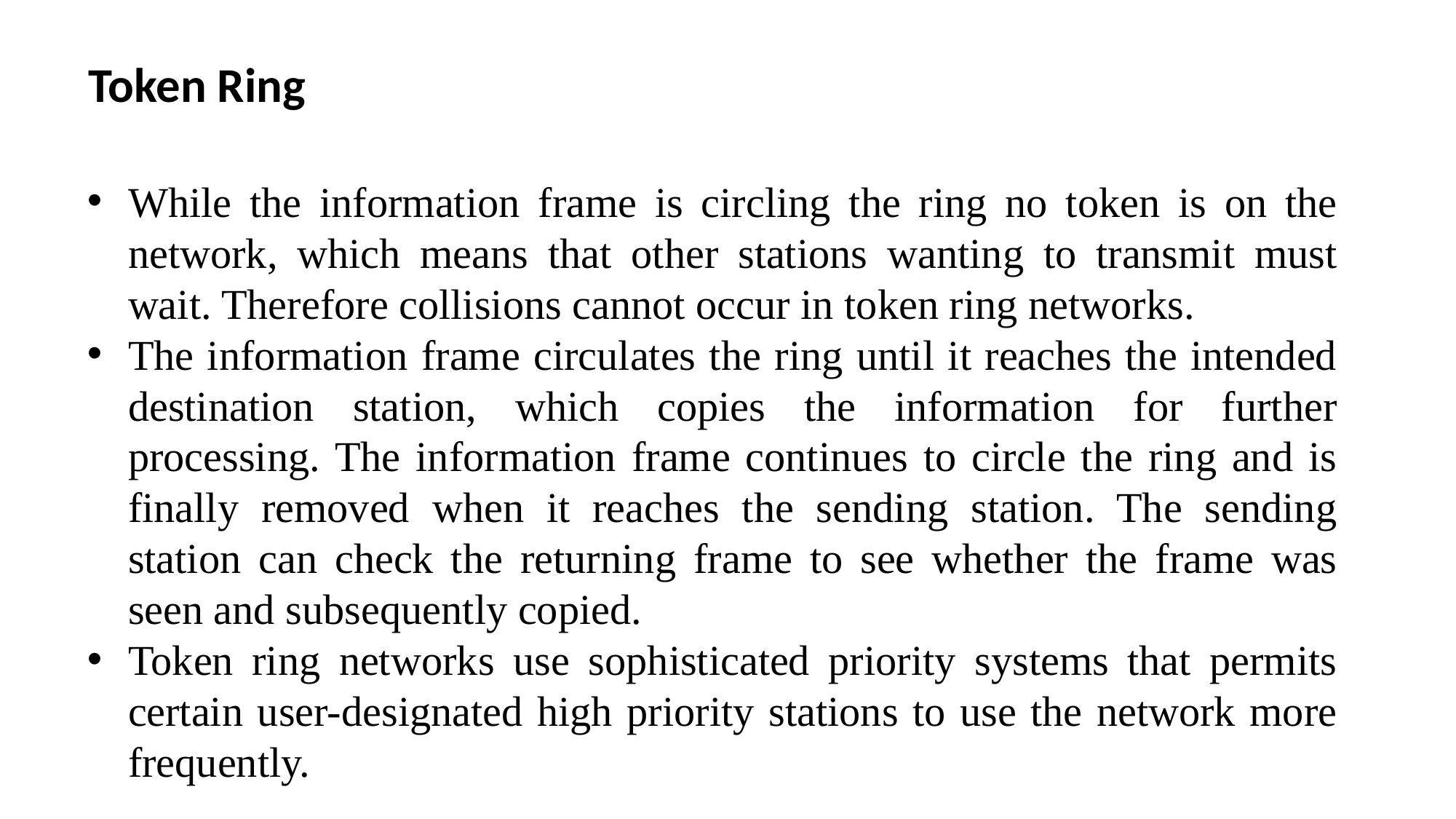

Token Ring
While the information frame is circling the ring no token is on the network, which means that other stations wanting to transmit must wait. Therefore collisions cannot occur in token ring networks.
The information frame circulates the ring until it reaches the intended destination station, which copies the information for further processing. The information frame continues to circle the ring and is finally removed when it reaches the sending station. The sending station can check the returning frame to see whether the frame was seen and subsequently copied.
Token ring networks use sophisticated priority systems that permits certain user-designated high priority stations to use the network more frequently.